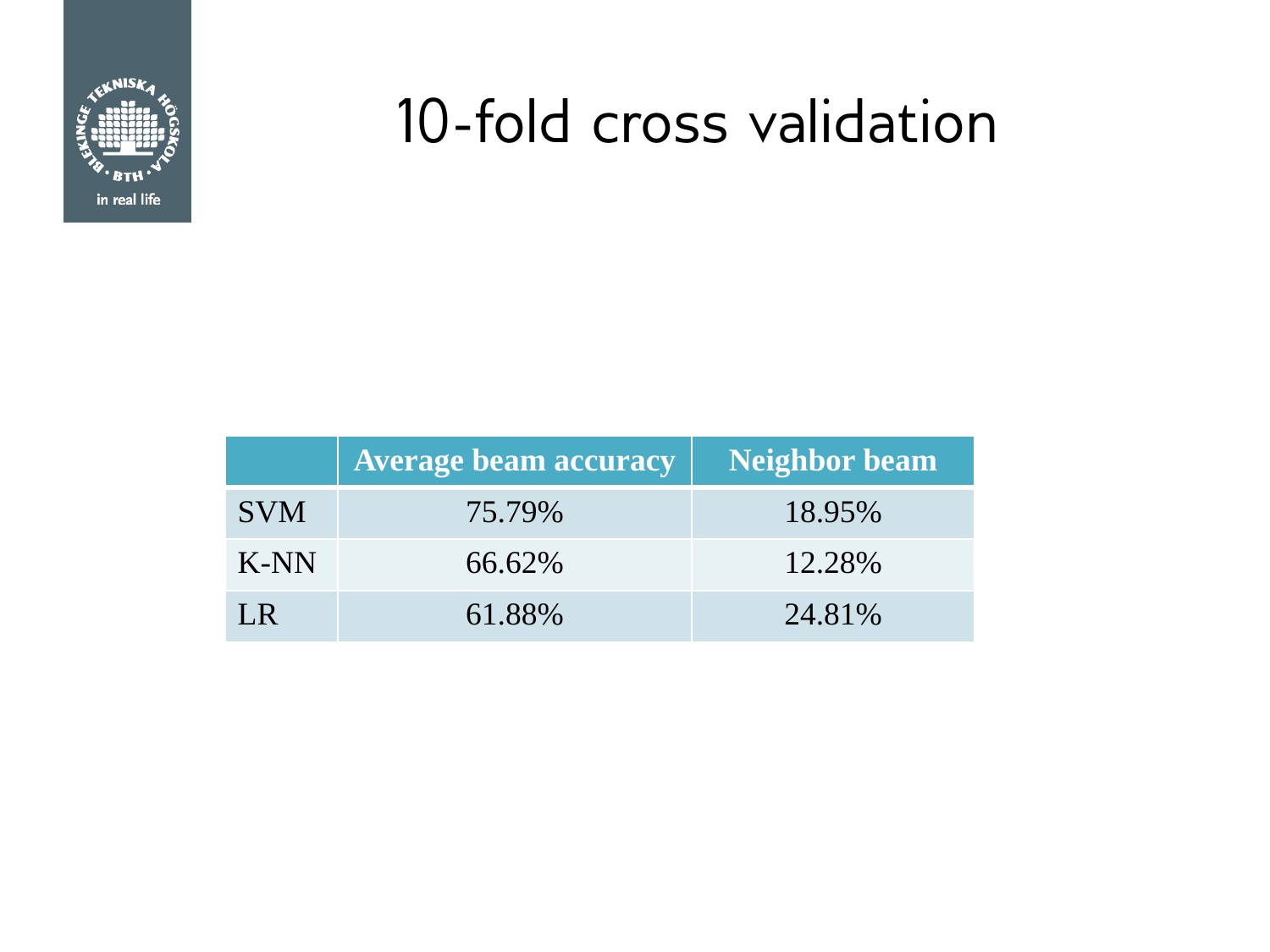

# 10-fold cross validation
|  | Average beam accuracy | Neighbor beam |
| --- | --- | --- |
| SVM | 75.79% | 18.95% |
| K-NN | 66.62% | 12.28% |
| LR | 61.88% | 24.81% |